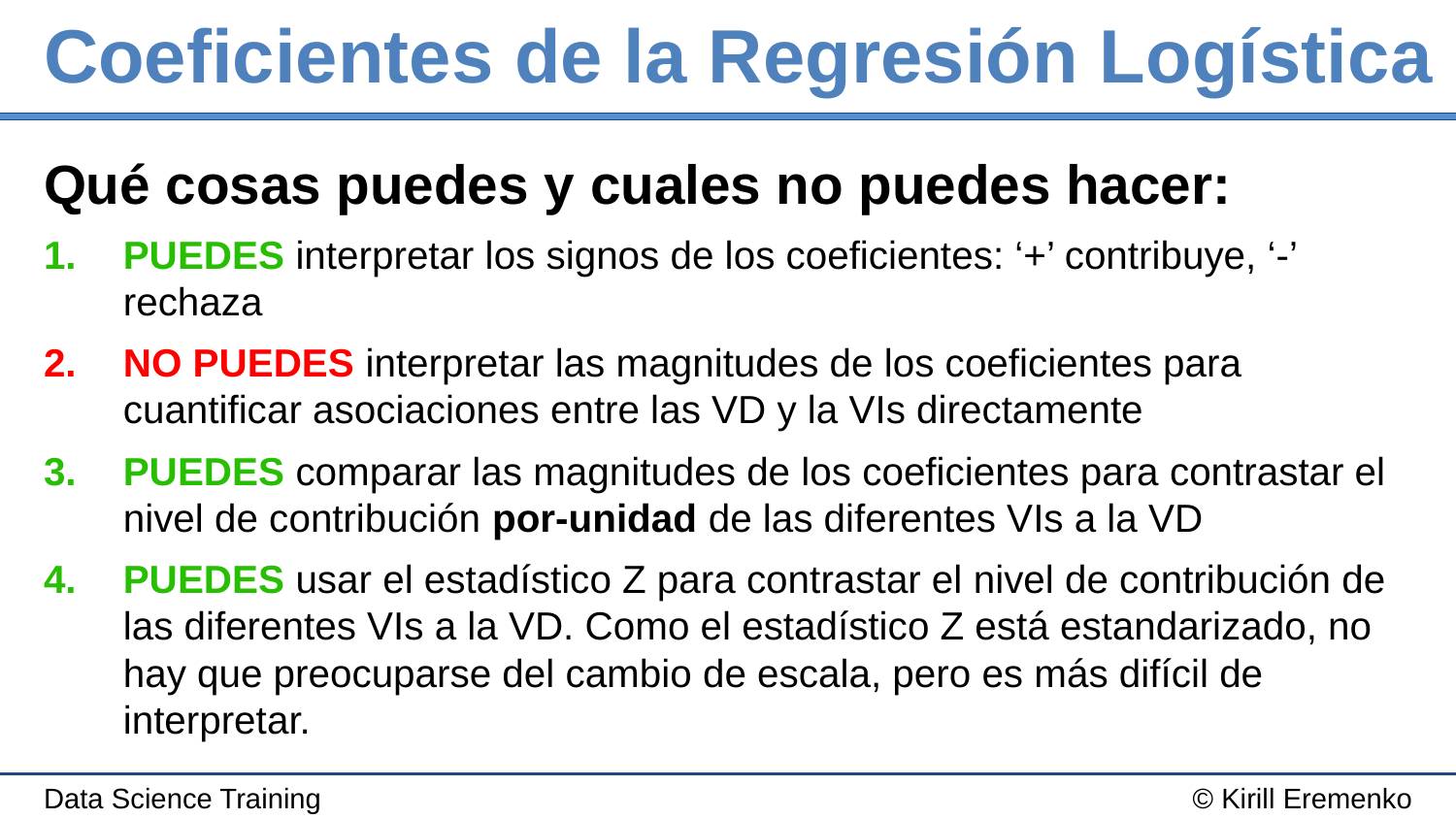

# Coeficientes de la Regresión Logística
Qué cosas puedes y cuales no puedes hacer:
PUEDES interpretar los signos de los coeficientes: ‘+’ contribuye, ‘-’ rechaza
NO PUEDES interpretar las magnitudes de los coeficientes para cuantificar asociaciones entre las VD y la VIs directamente
PUEDES comparar las magnitudes de los coeficientes para contrastar el nivel de contribución por-unidad de las diferentes VIs a la VD
PUEDES usar el estadístico Z para contrastar el nivel de contribución de las diferentes VIs a la VD. Como el estadístico Z está estandarizado, no hay que preocuparse del cambio de escala, pero es más difícil de interpretar.